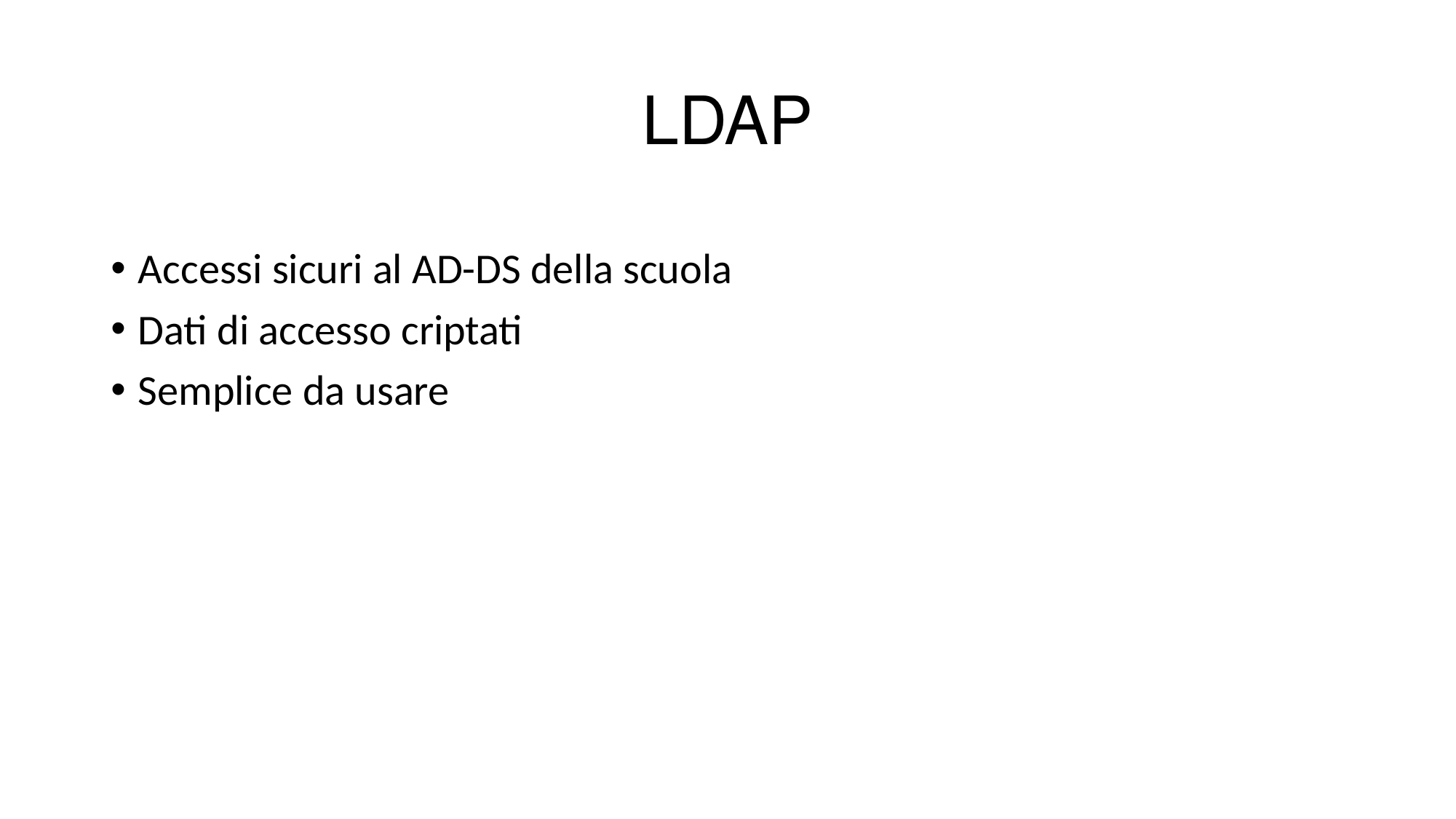

# LDAP
Accessi sicuri al AD-DS della scuola
Dati di accesso criptati
Semplice da usare